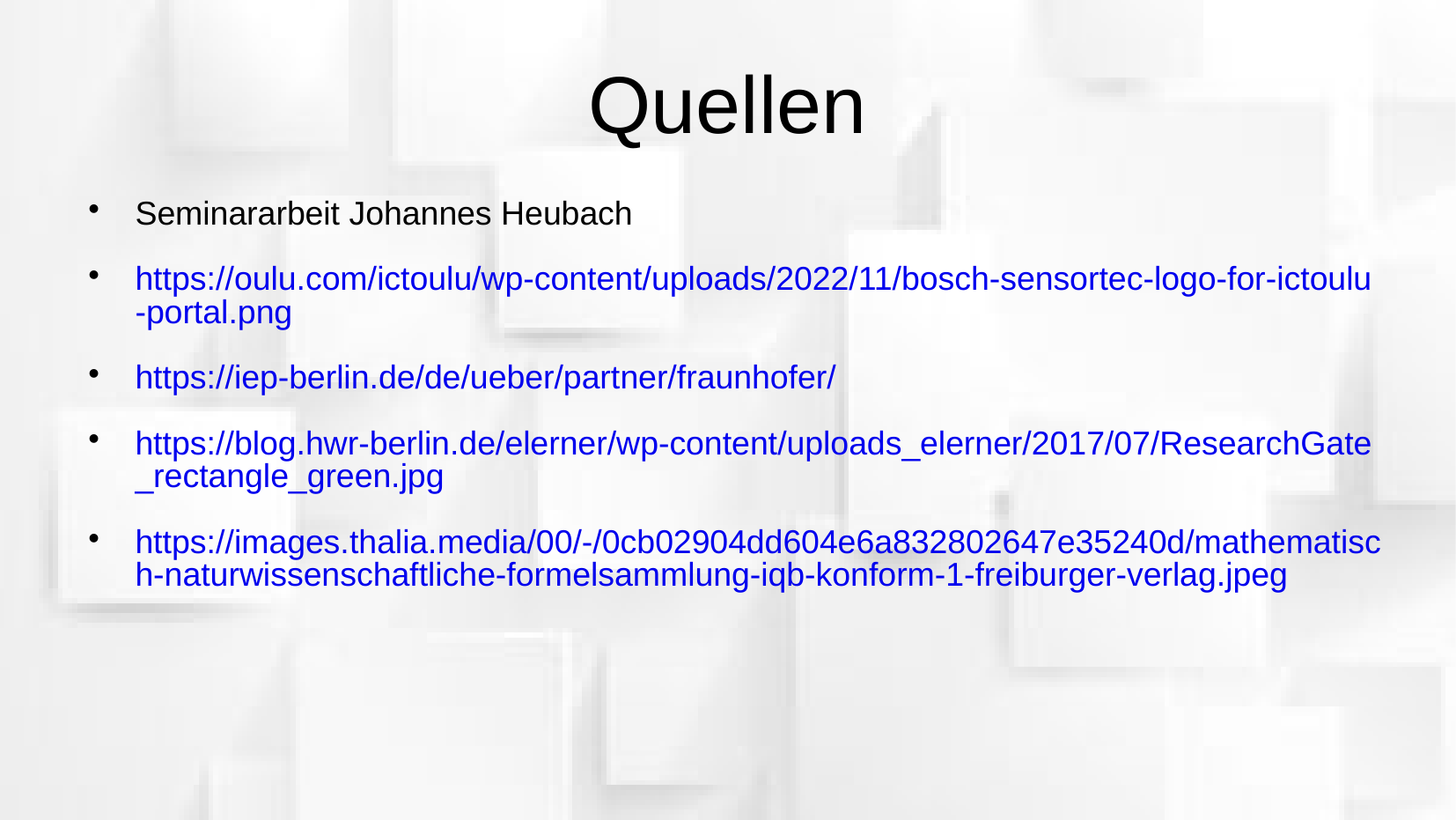

# Quellen
Seminararbeit Johannes Heubach
https://oulu.com/ictoulu/wp-content/uploads/2022/11/bosch-sensortec-logo-for-ictoulu-portal.png
https://iep-berlin.de/de/ueber/partner/fraunhofer/
https://blog.hwr-berlin.de/elerner/wp-content/uploads_elerner/2017/07/ResearchGate_rectangle_green.jpg
https://images.thalia.media/00/-/0cb02904dd604e6a832802647e35240d/mathematisch-naturwissenschaftliche-formelsammlung-iqb-konform-1-freiburger-verlag.jpeg